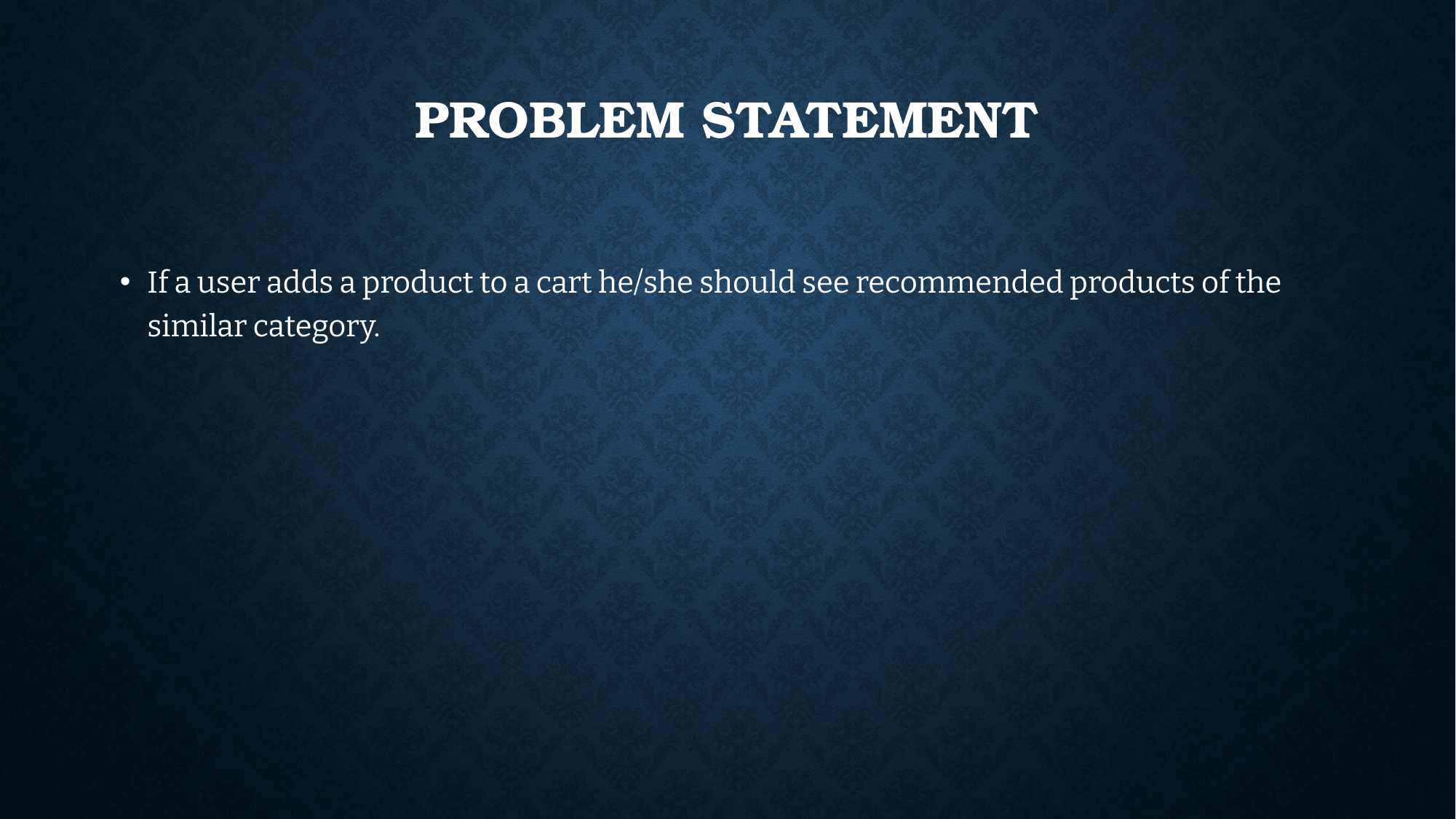

# Problem Statement
If a user adds a product to a cart he/she should see recommended products of the similar category.